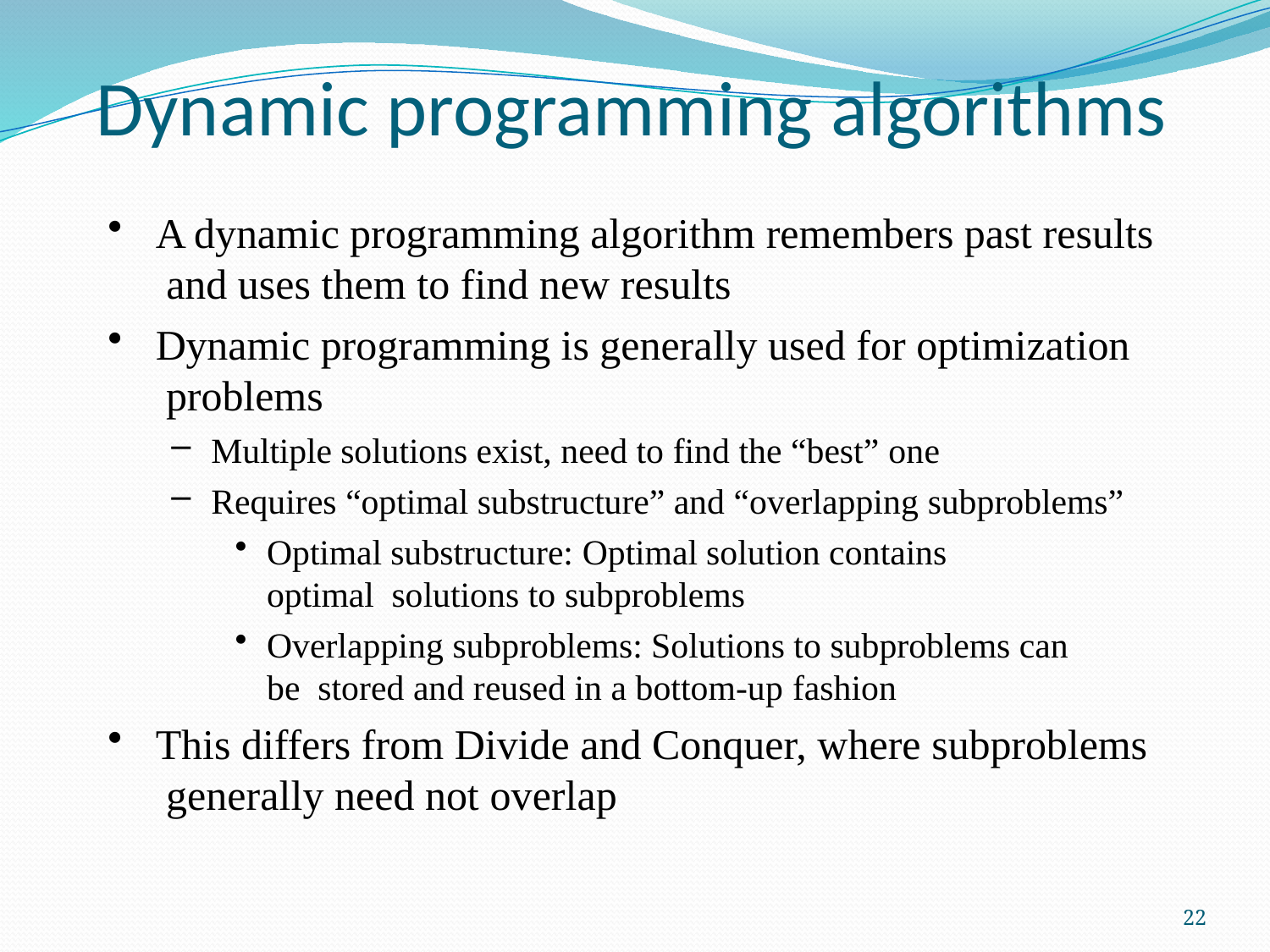

# Dynamic programming algorithms
A dynamic programming algorithm remembers past results  and uses them to find new results
Dynamic programming is generally used for optimization  problems
Multiple solutions exist, need to find the “best” one
Requires “optimal substructure” and “overlapping subproblems”
Optimal substructure: Optimal solution contains optimal  solutions to subproblems
Overlapping subproblems: Solutions to subproblems can be  stored and reused in a bottom-up fashion
This differs from Divide and Conquer, where subproblems  generally need not overlap
22